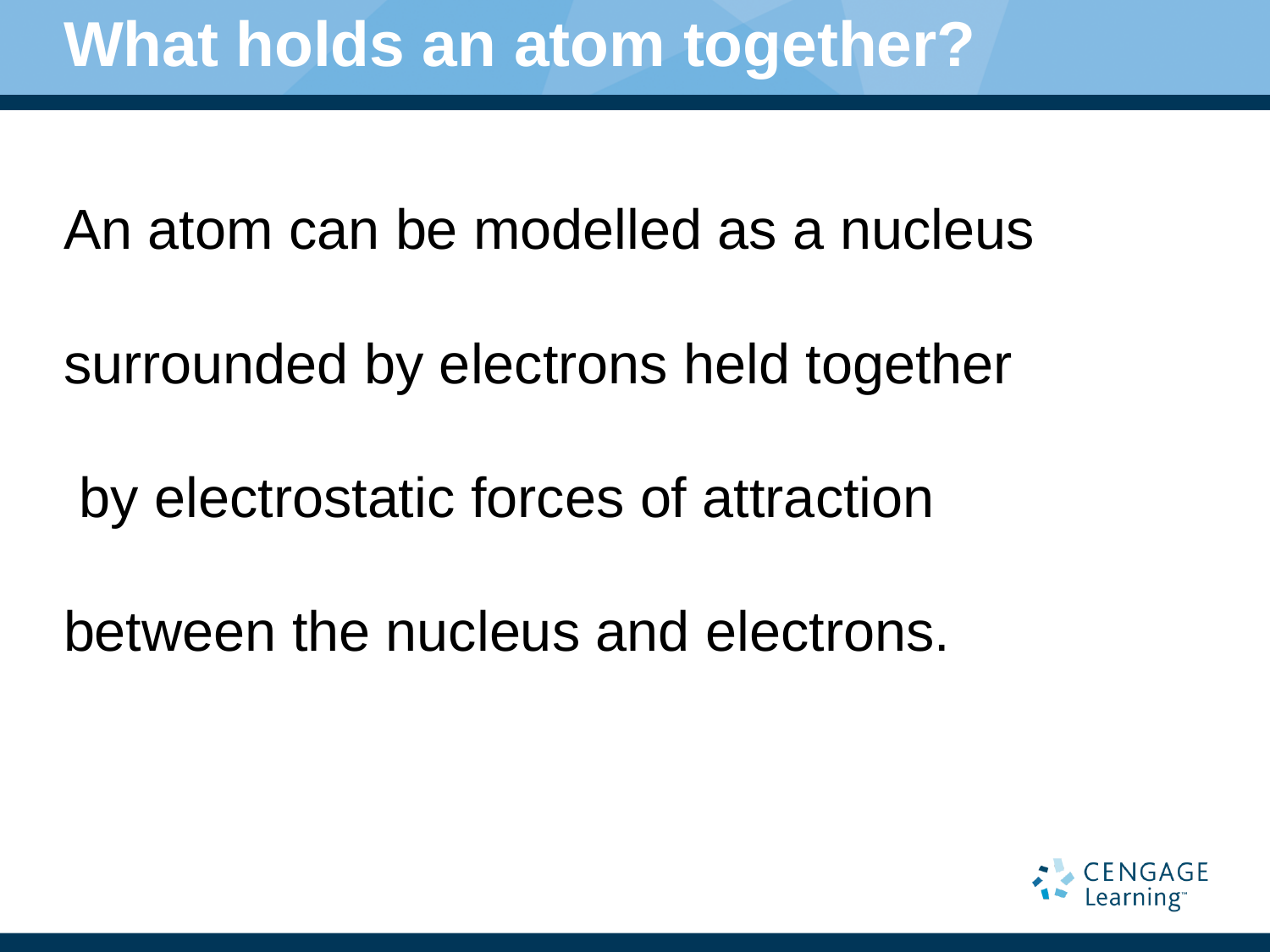

# What holds an atom together?
An atom can be modelled as a nucleus

surrounded by electrons held together

 by electrostatic forces of attraction

between the nucleus and electrons.